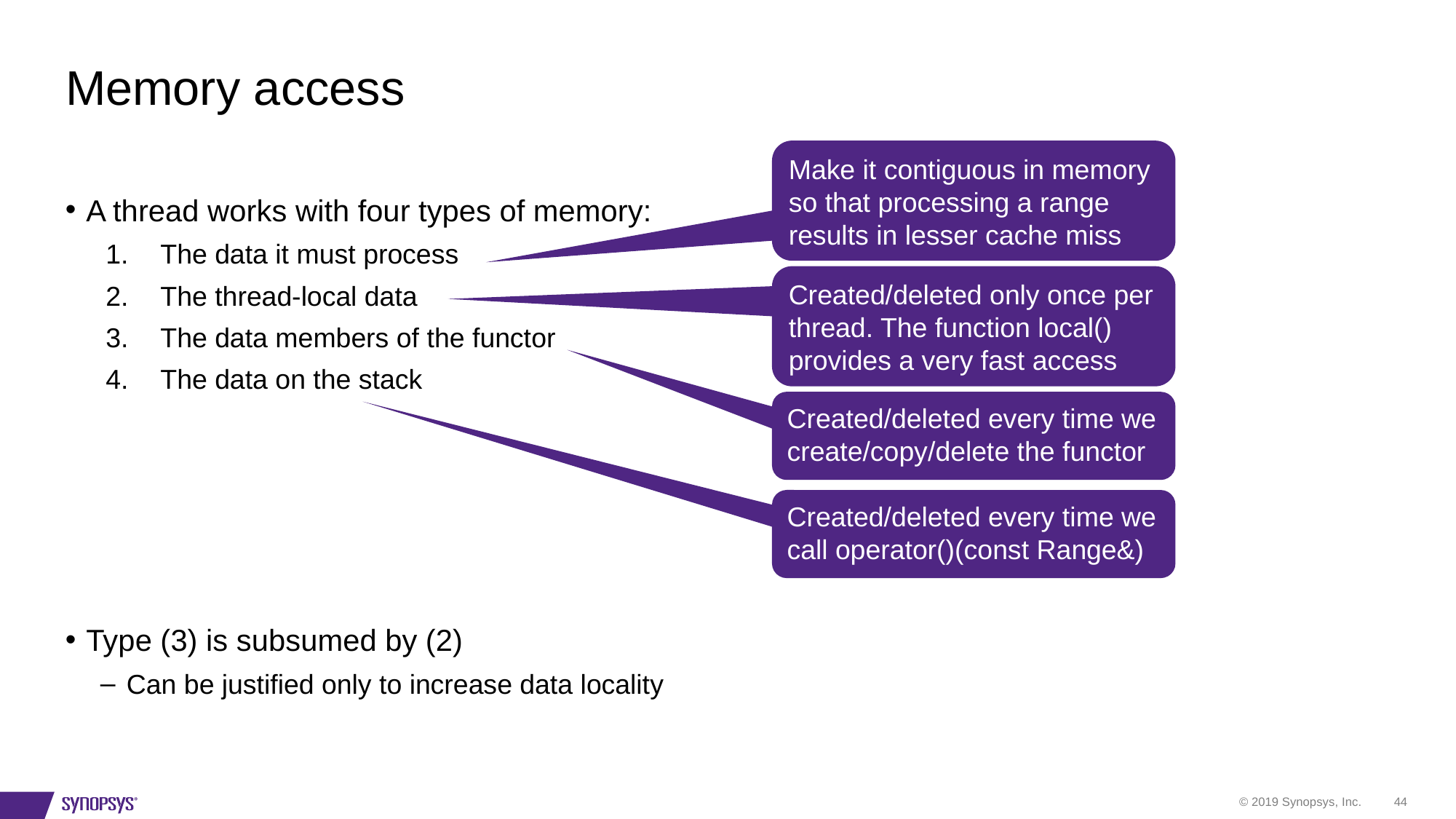

# Memory access
Make it contiguous in memory so that processing a range results in lesser cache miss
A thread works with four types of memory:
The data it must process
The thread-local data
The data members of the functor
The data on the stack

Type (3) is subsumed by (2)
Can be justified only to increase data locality

Created/deleted only once per thread. The function local() provides a very fast access
Created/deleted every time we create/copy/delete the functor
Created/deleted every time we call operator()(const Range&)